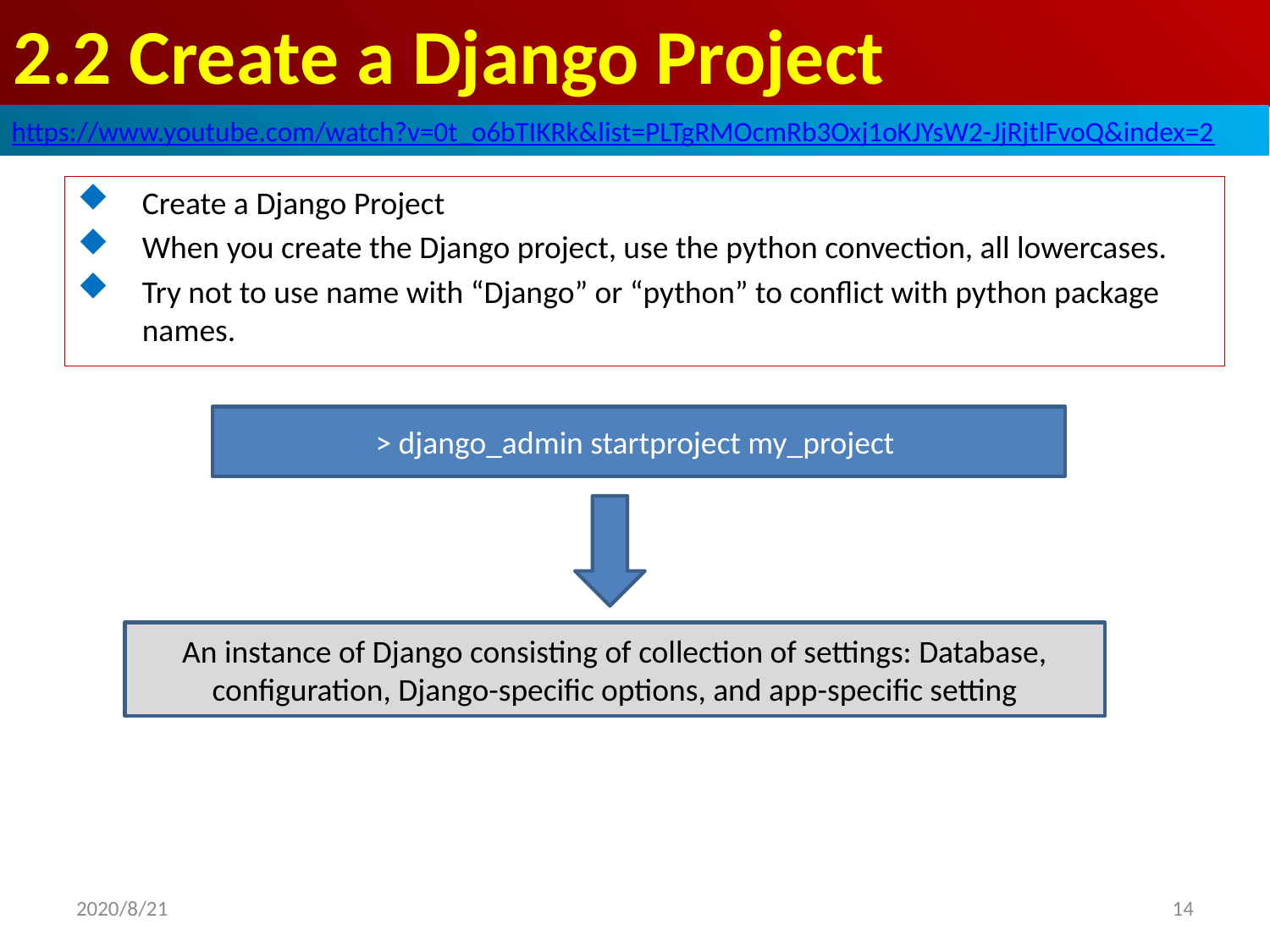

# 2.2 Create a Django Project
https://www.youtube.com/watch?v=0t_o6bTIKRk&list=PLTgRMOcmRb3Oxj1oKJYsW2-JjRjtlFvoQ&index=2
Create a Django Project
When you create the Django project, use the python convection, all lowercases.
Try not to use name with “Django” or “python” to conflict with python package names.
> django_admin startproject my_project

An instance of Django consisting of collection of settings: Database, configuration, Django-specific options, and app-specific setting
14
2020/8/21